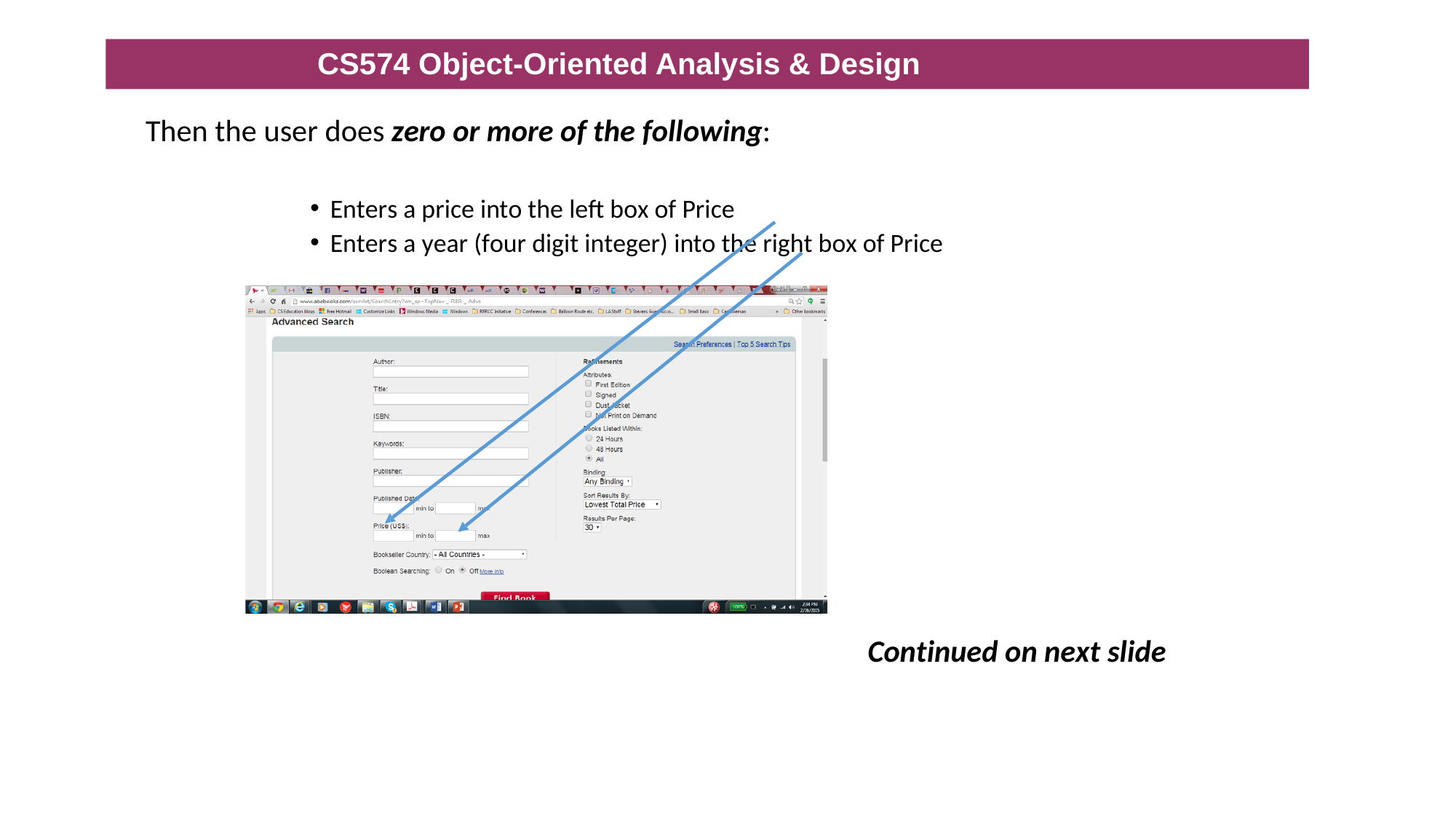

CS574 Object-Oriented Analysis & Design
# Then the user does zero or more of the following:
Enters a price into the left box of Price
Enters a year (four digit integer) into the right box of Price

Continued on next slide